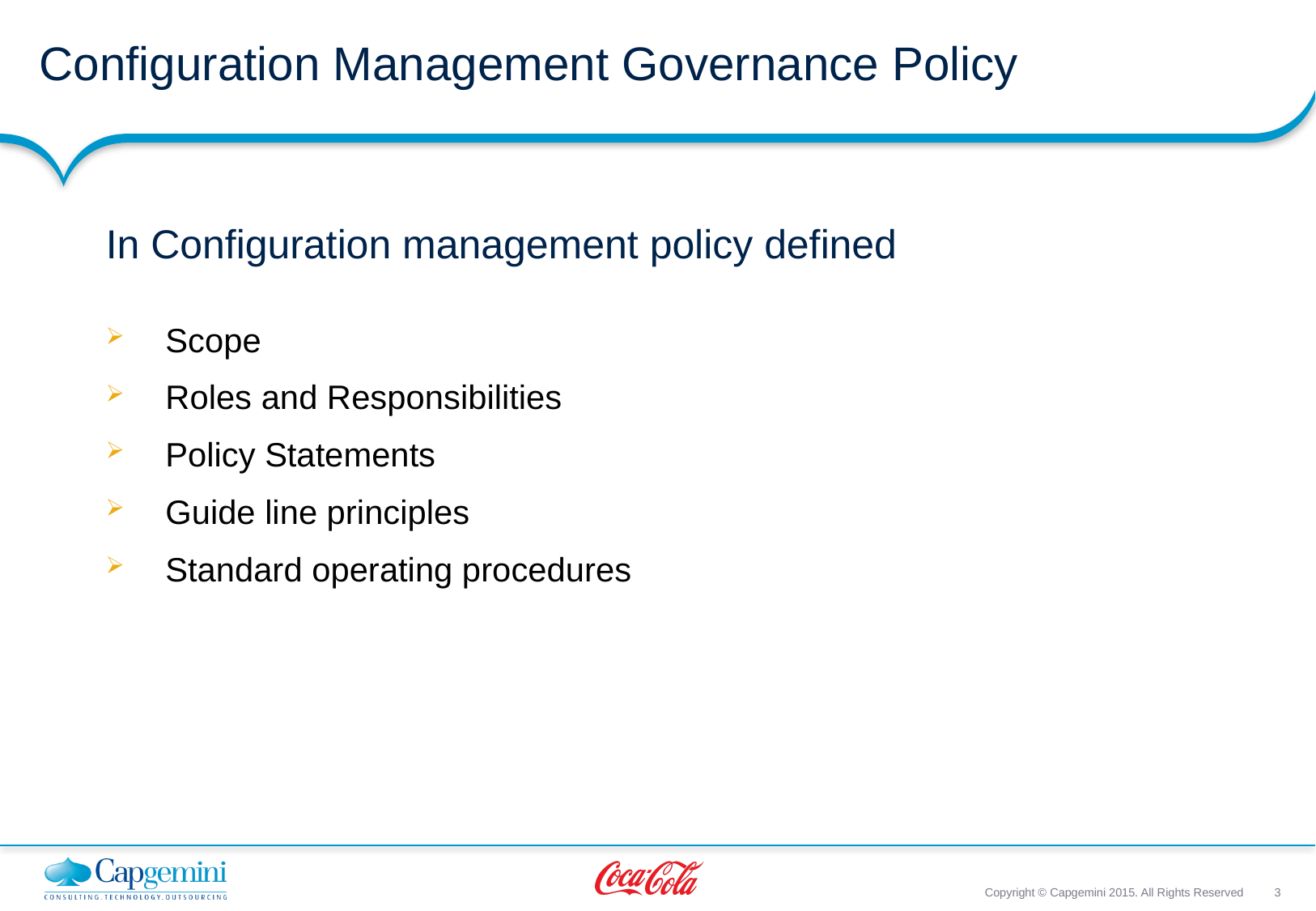

# Configuration Management Governance Policy
In Configuration management policy defined
Scope
Roles and Responsibilities
Policy Statements
Guide line principles
Standard operating procedures